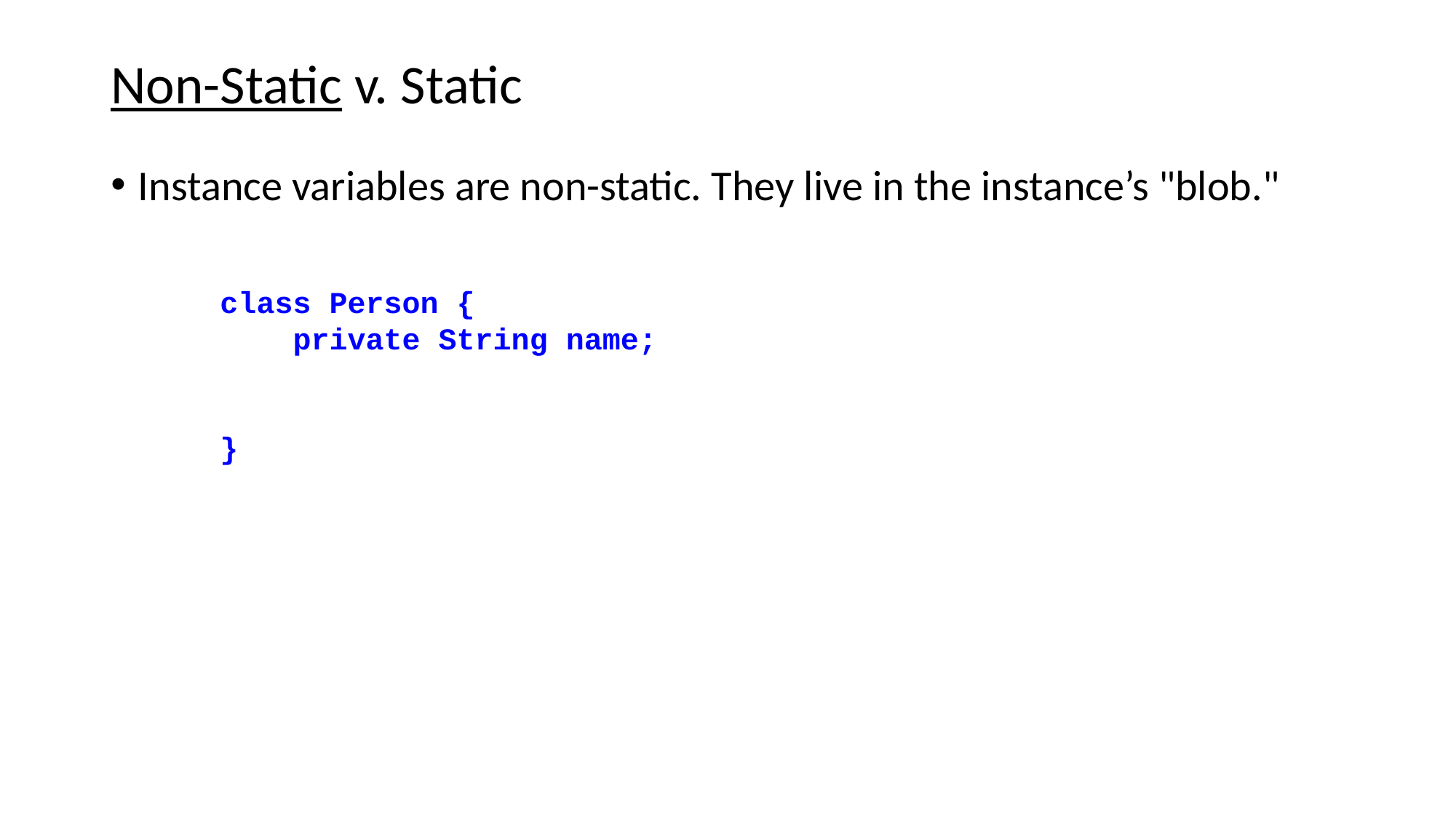

# Non-Static v. Static
Instance variables are non-static. They live in the instance’s "blob."

class Person {
    private String name;
}